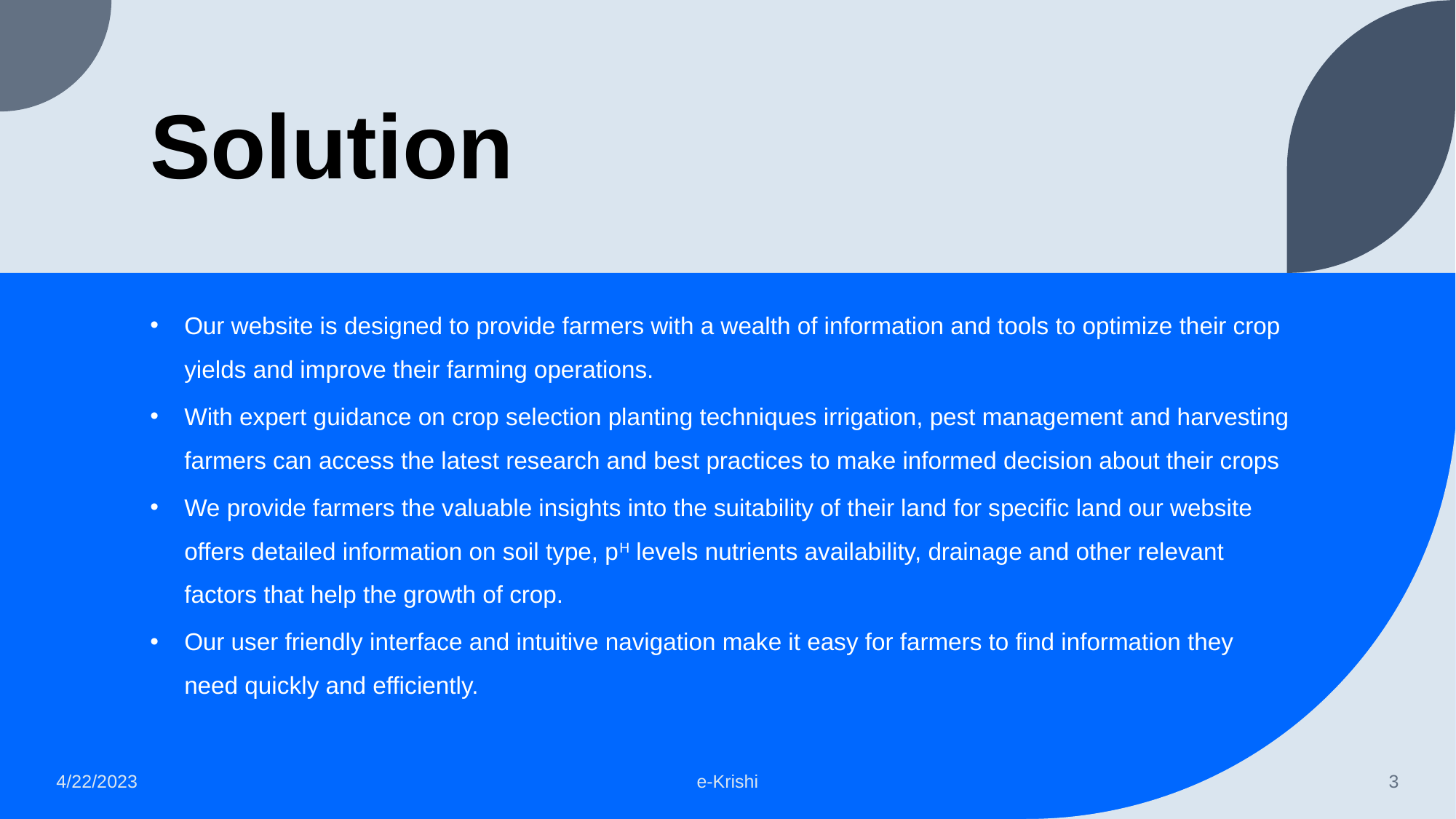

# Solution
Our website is designed to provide farmers with a wealth of information and tools to optimize their crop yields and improve their farming operations.
With expert guidance on crop selection planting techniques irrigation, pest management and harvesting farmers can access the latest research and best practices to make informed decision about their crops
We provide farmers the valuable insights into the suitability of their land for specific land our website offers detailed information on soil type, pH levels nutrients availability, drainage and other relevant factors that help the growth of crop.
Our user friendly interface and intuitive navigation make it easy for farmers to find information they need quickly and efficiently.

4/22/2023
e-Krishi
3